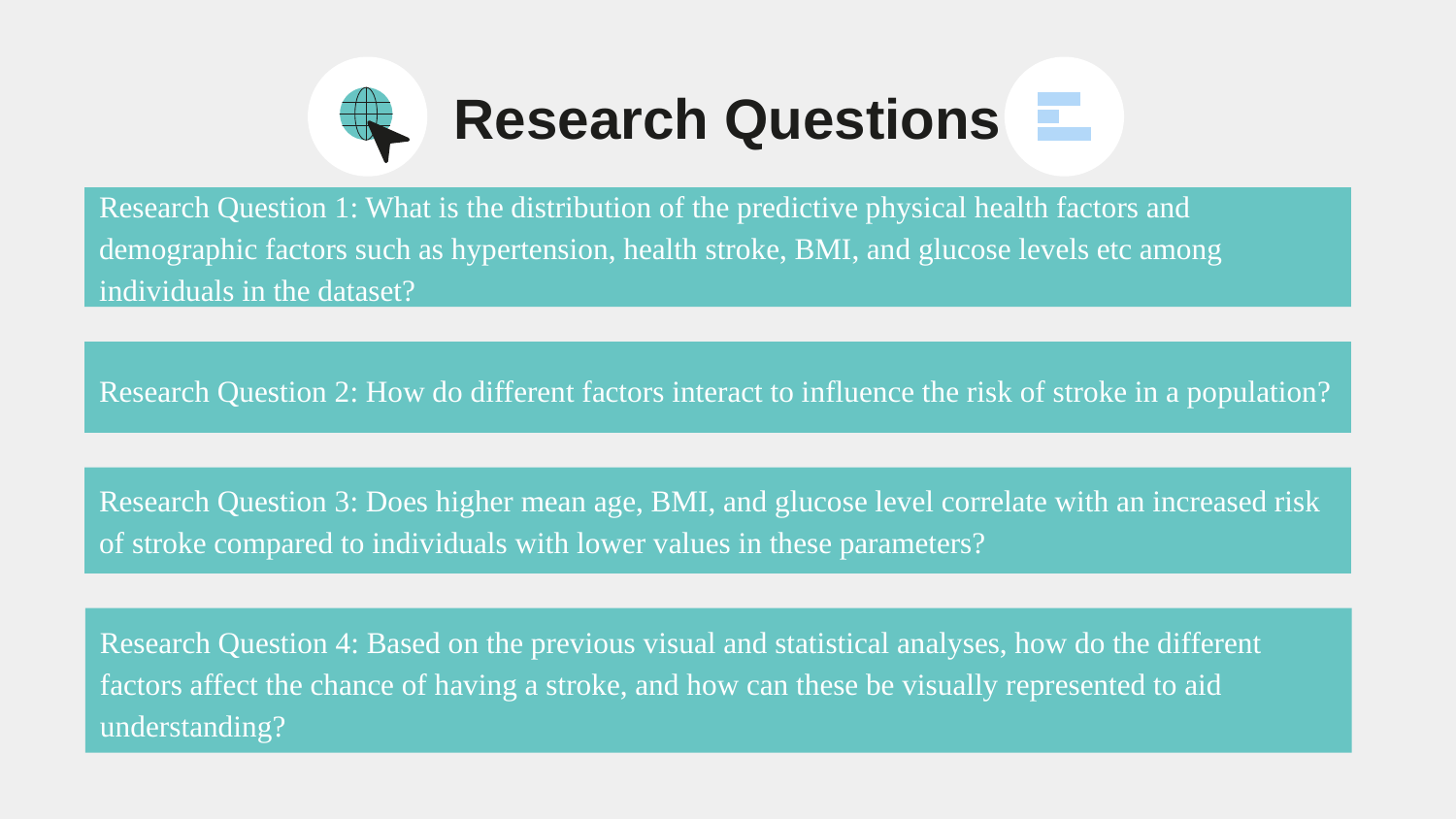

# Research Questions

Research Question 1: What is the distribution of the predictive physical health factors and demographic factors such as hypertension, health stroke, BMI, and glucose levels etc among individuals in the dataset?

Research Question 2: How do different factors interact to influence the risk of stroke in a population?

Research Question 3: Does higher mean age, BMI, and glucose level correlate with an increased risk of stroke compared to individuals with lower values in these parameters?

Research Question 4: Based on the previous visual and statistical analyses, how do the different factors affect the chance of having a stroke, and how can these be visually represented to aid understanding?